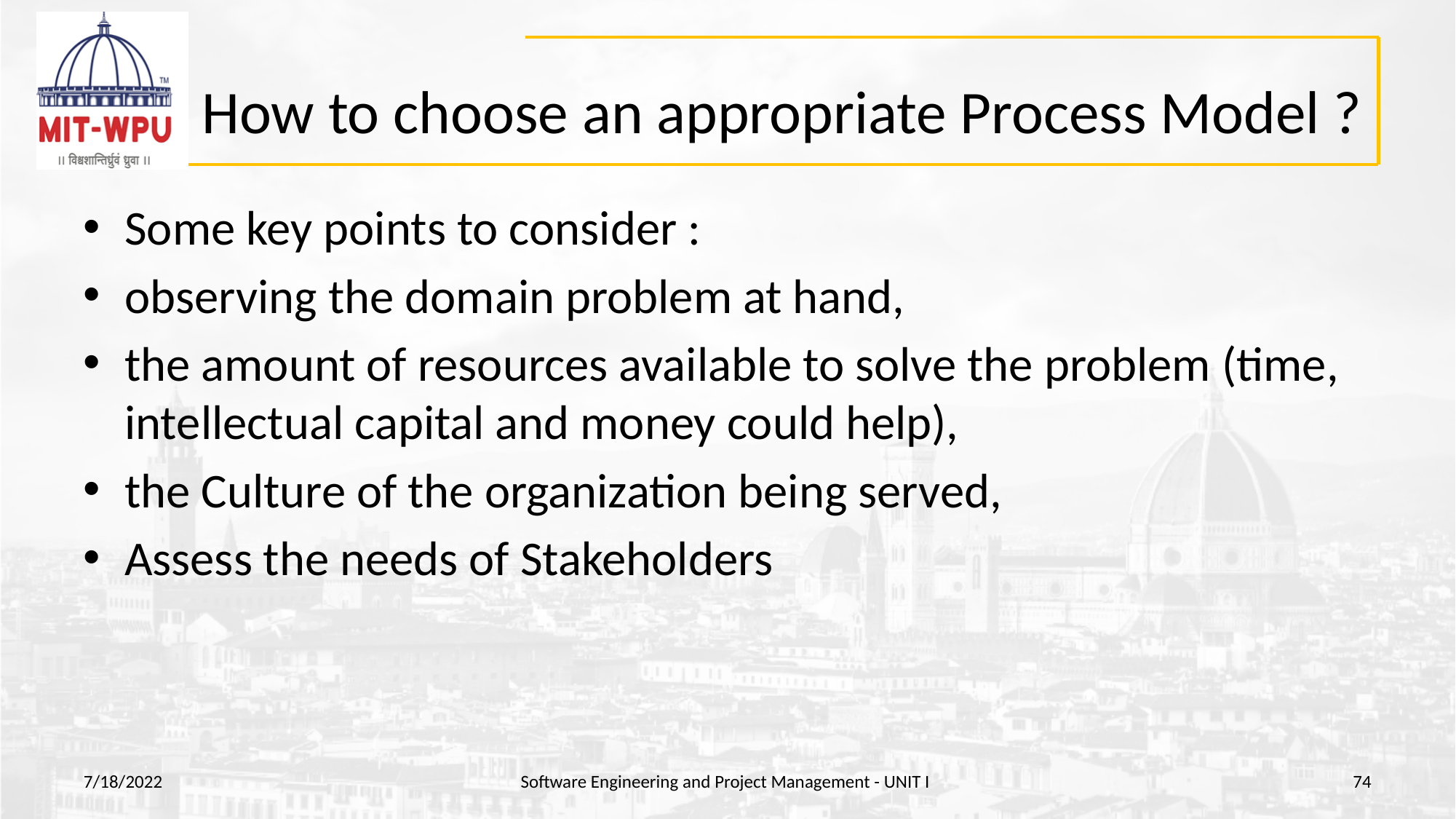

# How to choose an appropriate Process Model ?
Some key points to consider :
observing the domain problem at hand,
the amount of resources available to solve the problem (time, intellectual capital and money could help),
the Culture of the organization being served,
Assess the needs of Stakeholders

7/18/2022
Software Engineering and Project Management - UNIT I
74